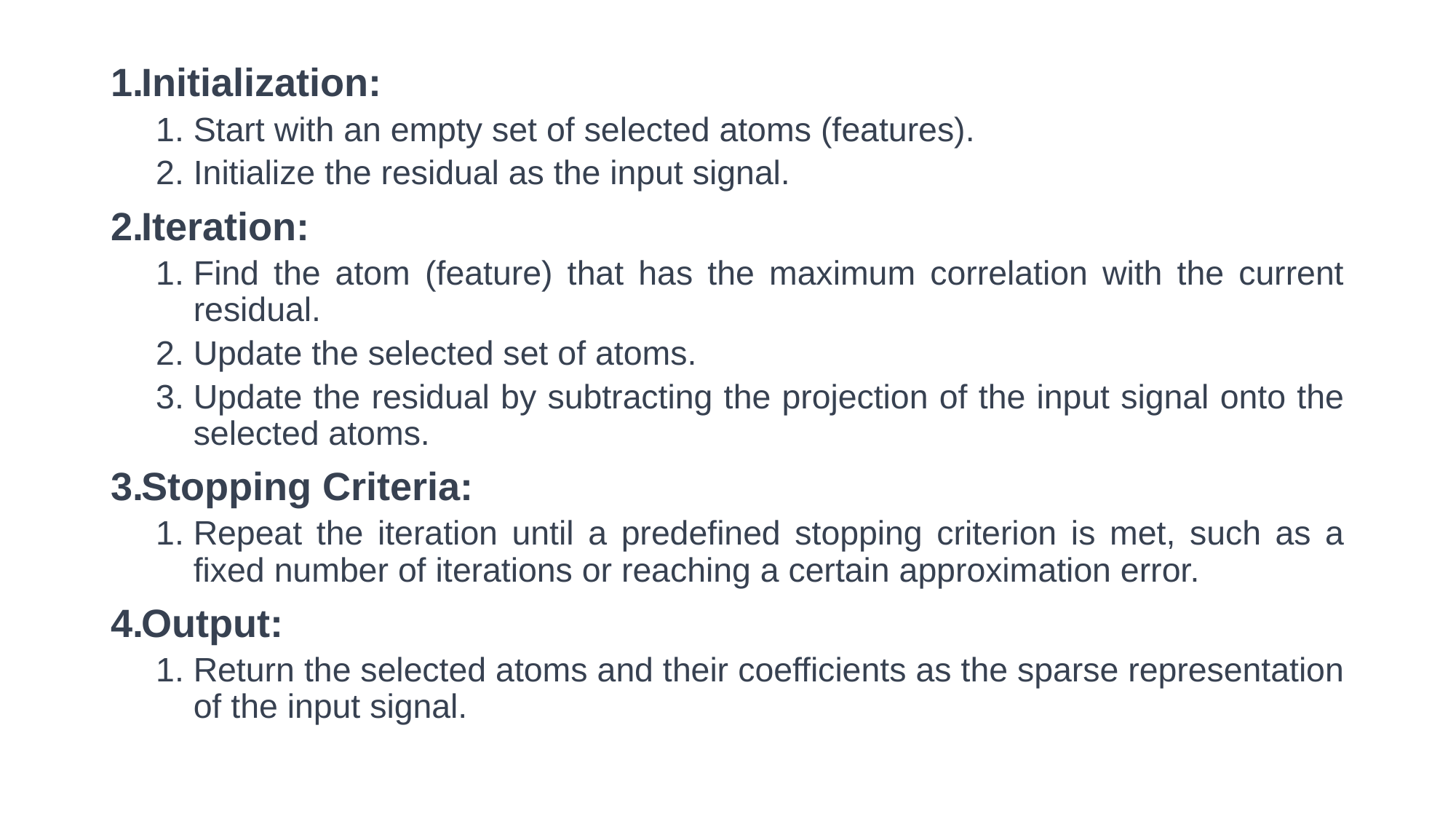

Initialization:
Start with an empty set of selected atoms (features).
Initialize the residual as the input signal.
Iteration:
Find the atom (feature) that has the maximum correlation with the current residual.
Update the selected set of atoms.
Update the residual by subtracting the projection of the input signal onto the selected atoms.
Stopping Criteria:
Repeat the iteration until a predefined stopping criterion is met, such as a fixed number of iterations or reaching a certain approximation error.
Output:
Return the selected atoms and their coefficients as the sparse representation of the input signal.